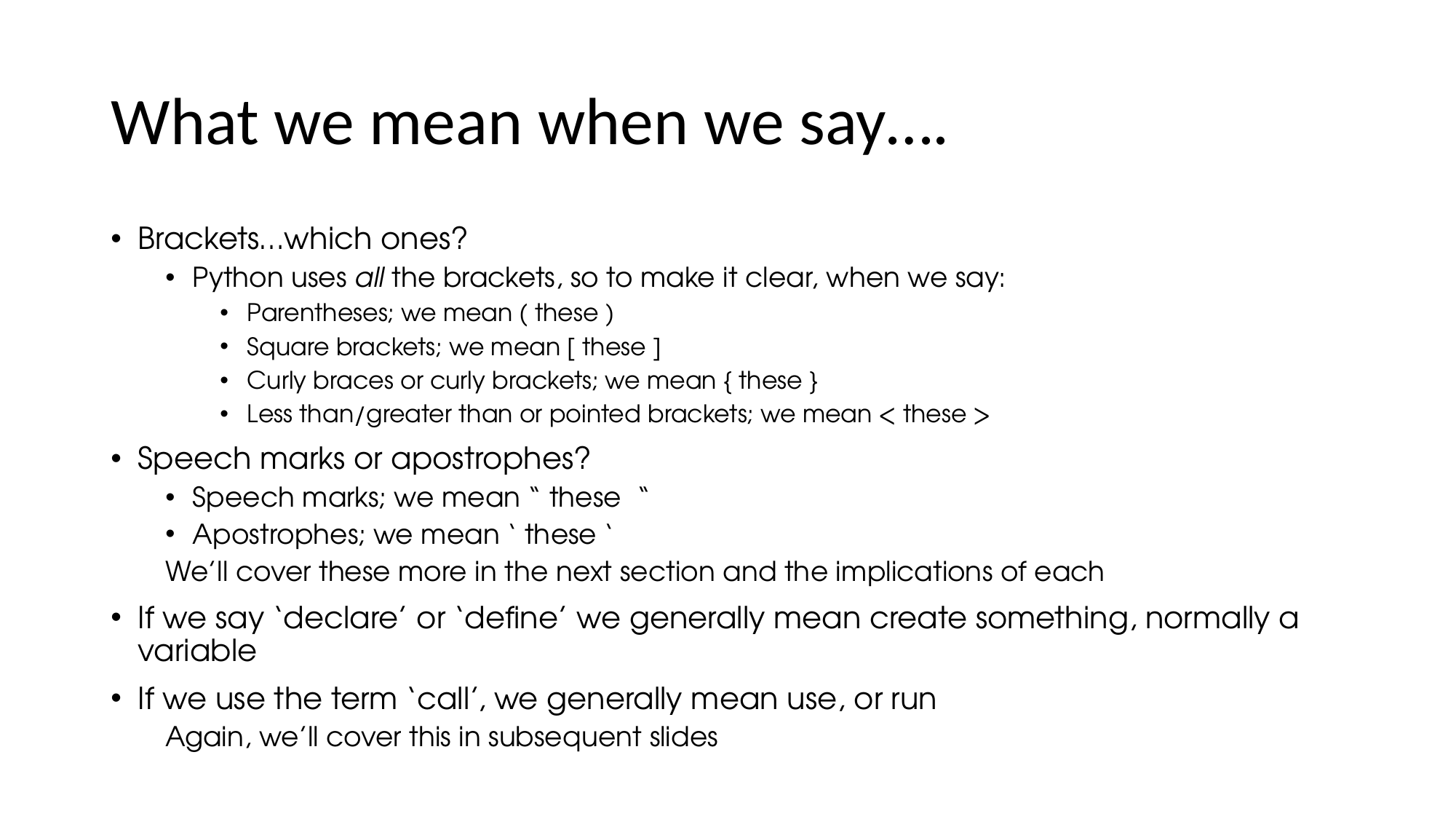

# What we mean when we say….
Brackets…which ones?
Python uses all the brackets, so to make it clear, when we say:
Parentheses; we mean ( these )
Square brackets; we mean [ these ]
Curly braces or curly brackets; we mean { these }
Less than/greater than or pointed brackets; we mean < these >
Speech marks or apostrophes?
Speech marks; we mean “ these  “
Apostrophes; we mean ‘ these ‘
We’ll cover these more in the next section and the implications of each
If we say ‘declare’ or ‘define’ we generally mean create something, normally a variable
If we use the term ‘call’, we generally mean use, or run
Again, we’ll cover this in subsequent slides